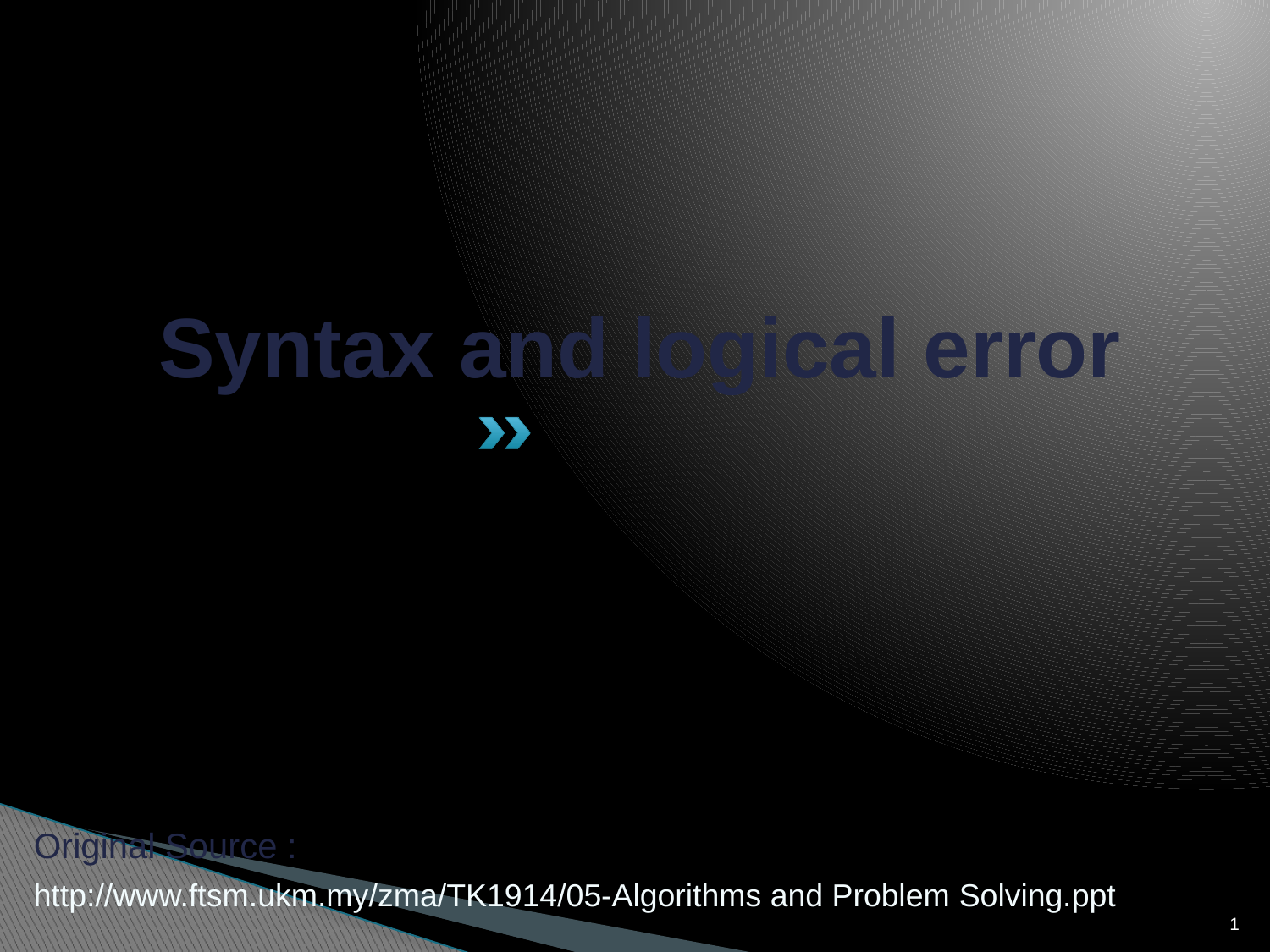

# Syntax and logical error

Original Source :
http://www.ftsm.ukm.my/zma/TK1914/05-Algorithms and Problem Solving.ppt
1